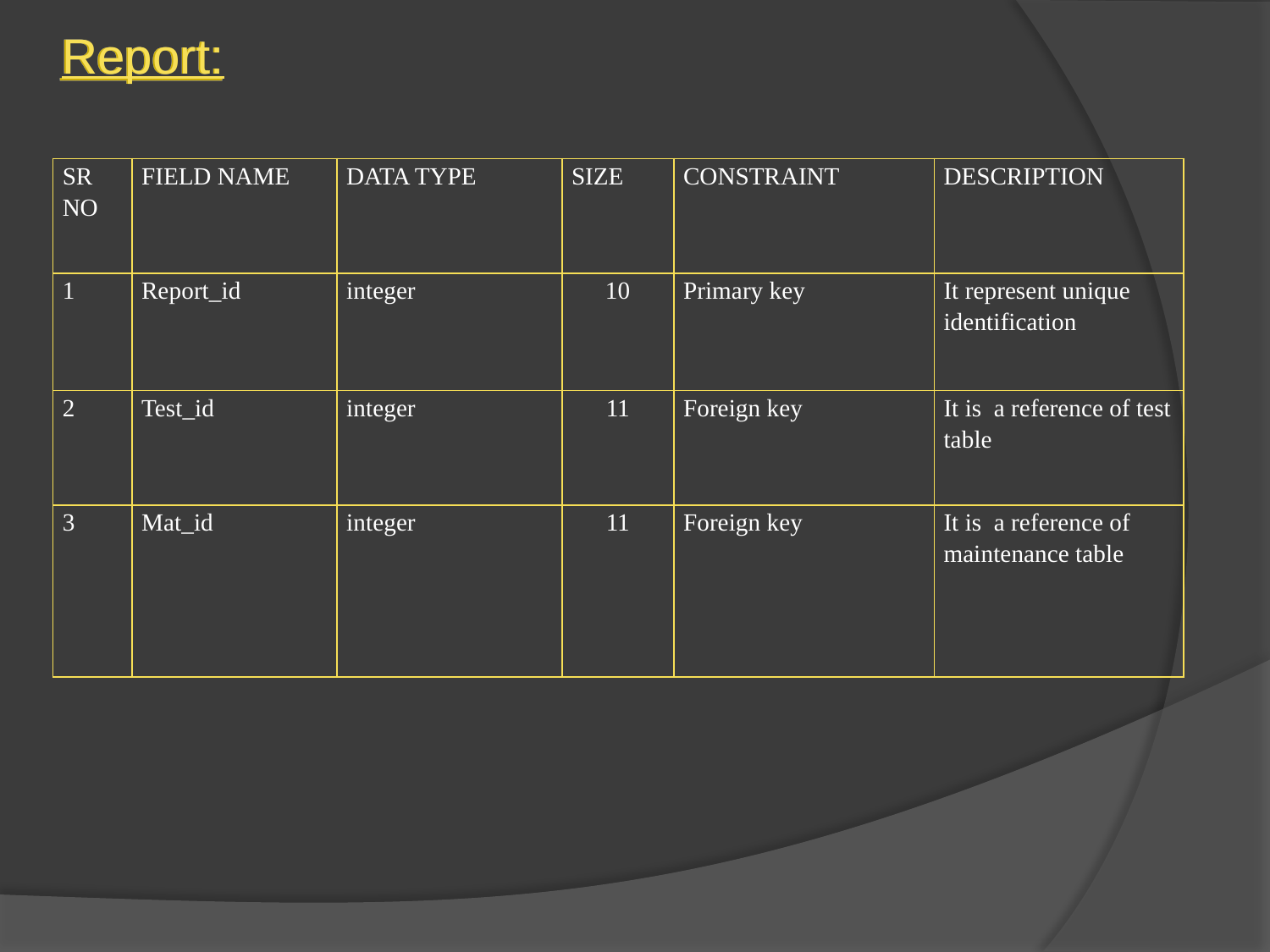

Report:
| SR NO | FIELD NAME | DATA TYPE | SIZE | CONSTRAINT | DESCRIPTION |
| --- | --- | --- | --- | --- | --- |
| 1 | Report\_id | integer | 10 | Primary key | It represent unique identification |
| 2 | Test\_id | integer | 11 | Foreign key | It is a reference of test table |
| 3 | Mat\_id | integer | 11 | Foreign key | It is a reference of maintenance table |